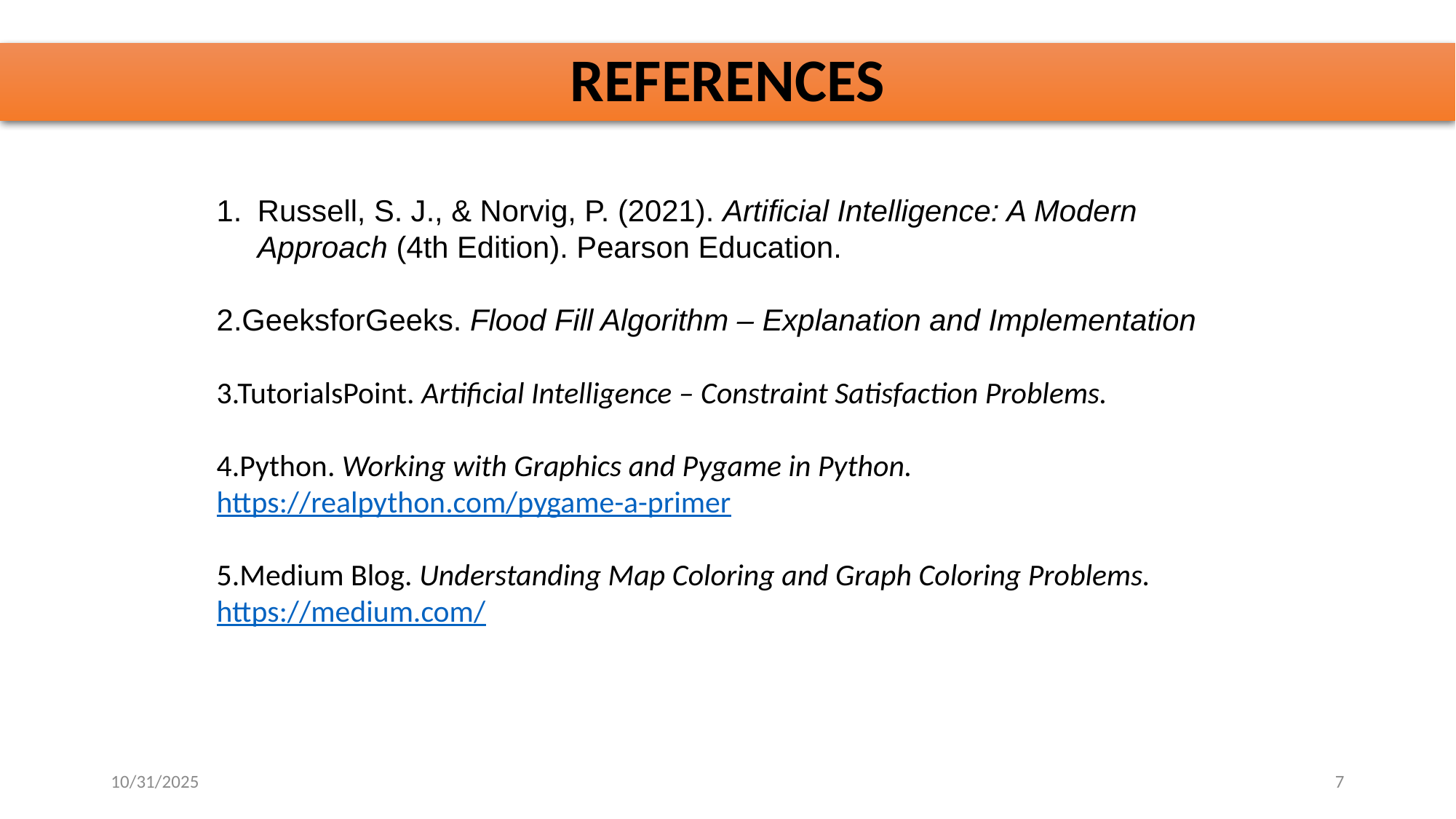

# REFERENCES
Russell, S. J., & Norvig, P. (2021). Artificial Intelligence: A Modern Approach (4th Edition). Pearson Education.

2.GeeksforGeeks. Flood Fill Algorithm – Explanation and Implementation

3.TutorialsPoint. Artificial Intelligence – Constraint Satisfaction Problems.

4.Python. Working with Graphics and Pygame in Python. https://realpython.com/pygame-a-primer

5.Medium Blog. Understanding Map Coloring and Graph Coloring Problems. https://medium.com/
10/31/2025
7